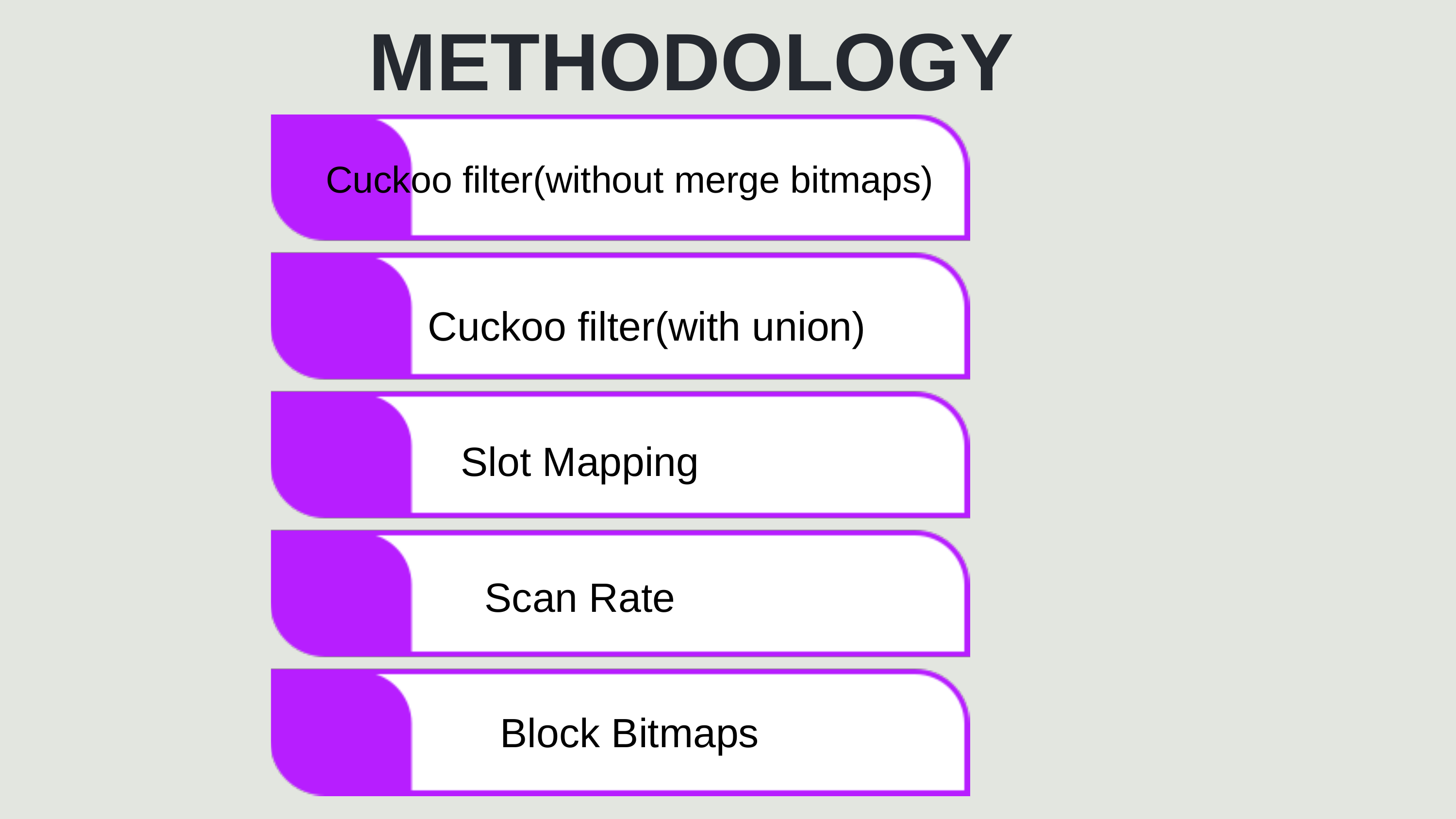

METHODOLOGY

Cuckoo filter(without merge bitmaps)
Cuckoo filter(with union)
Slot Mapping
Scan Rate
Block Bitmaps